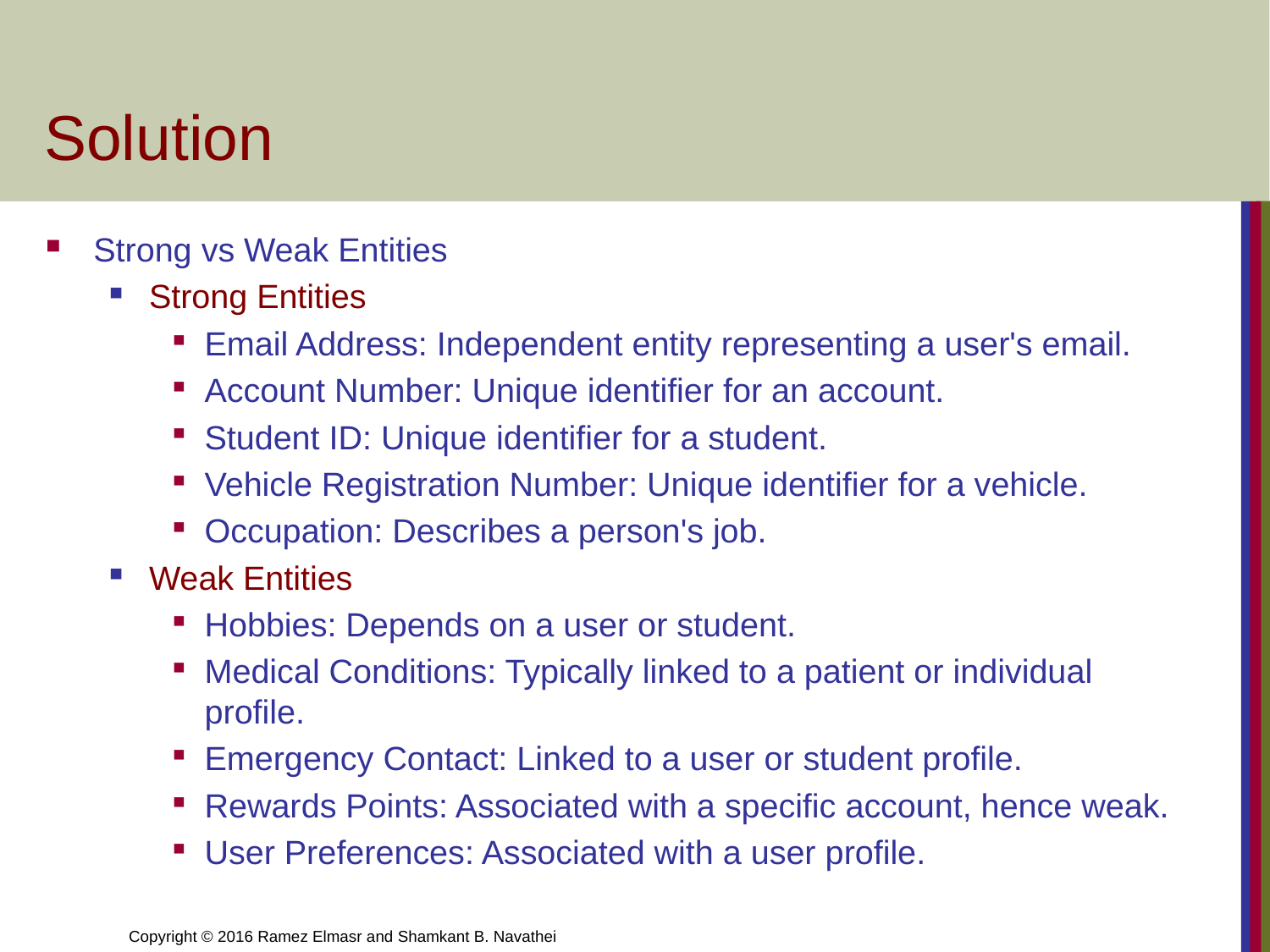

# Solution
Strong vs Weak Entities
Strong Entities
Email Address: Independent entity representing a user's email.
Account Number: Unique identifier for an account.
Student ID: Unique identifier for a student.
Vehicle Registration Number: Unique identifier for a vehicle.
Occupation: Describes a person's job.
Weak Entities
Hobbies: Depends on a user or student.
Medical Conditions: Typically linked to a patient or individual profile.
Emergency Contact: Linked to a user or student profile.
Rewards Points: Associated with a specific account, hence weak.
User Preferences: Associated with a user profile.